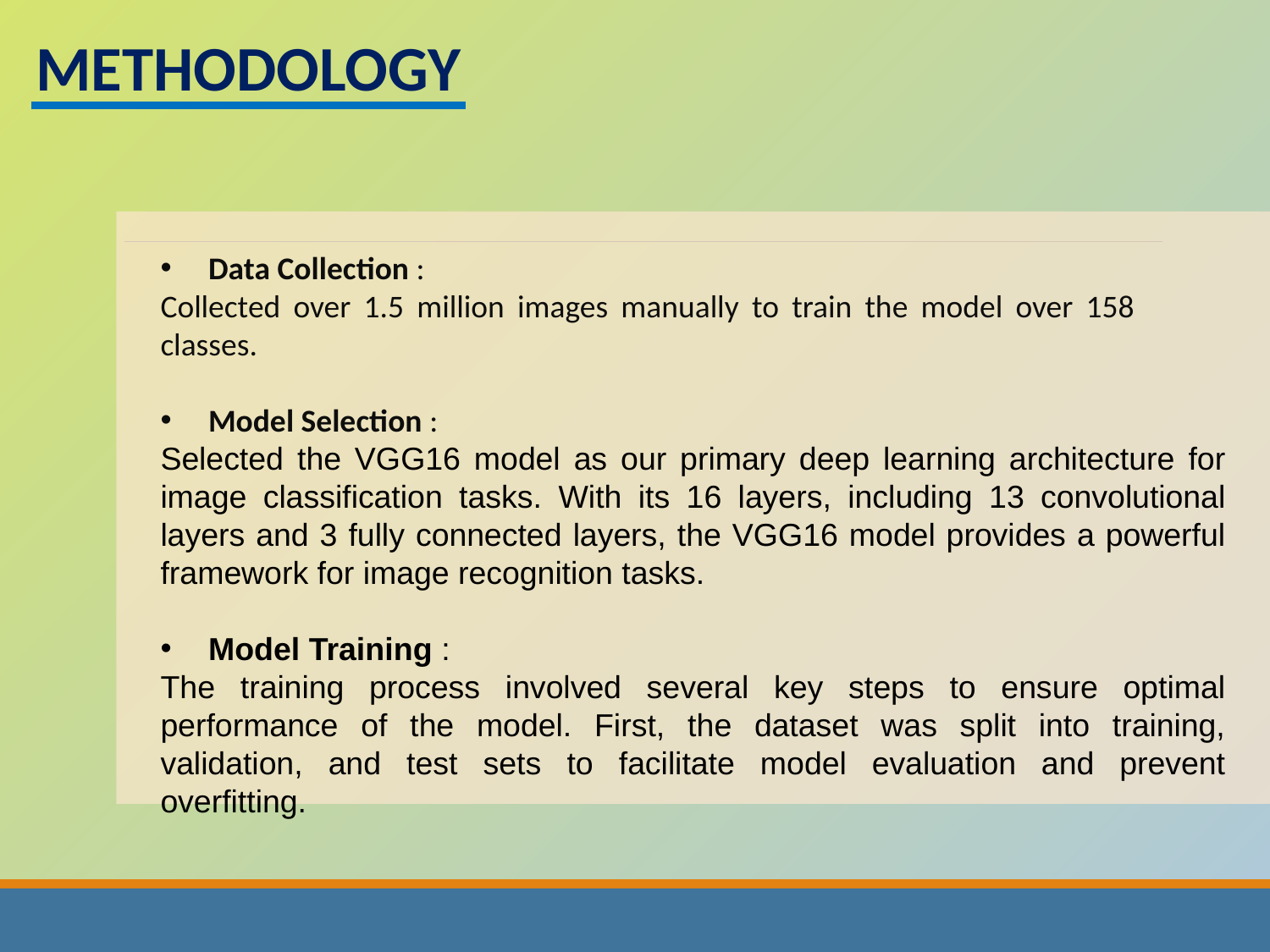

METHODOLOGY

Data Collection :
Collected over 1.5 million images manually to train the model over 158        classes.

Model Selection :
Selected the VGG16 model as our primary deep learning architecture for image classification tasks. With its 16 layers, including 13 convolutional layers and 3 fully connected layers, the VGG16 model provides a powerful framework for image recognition tasks.

Model Training :
The training process involved several key steps to ensure optimal performance of the model. First, the dataset was split into training, validation, and test sets to facilitate model evaluation and prevent overfitting.

1